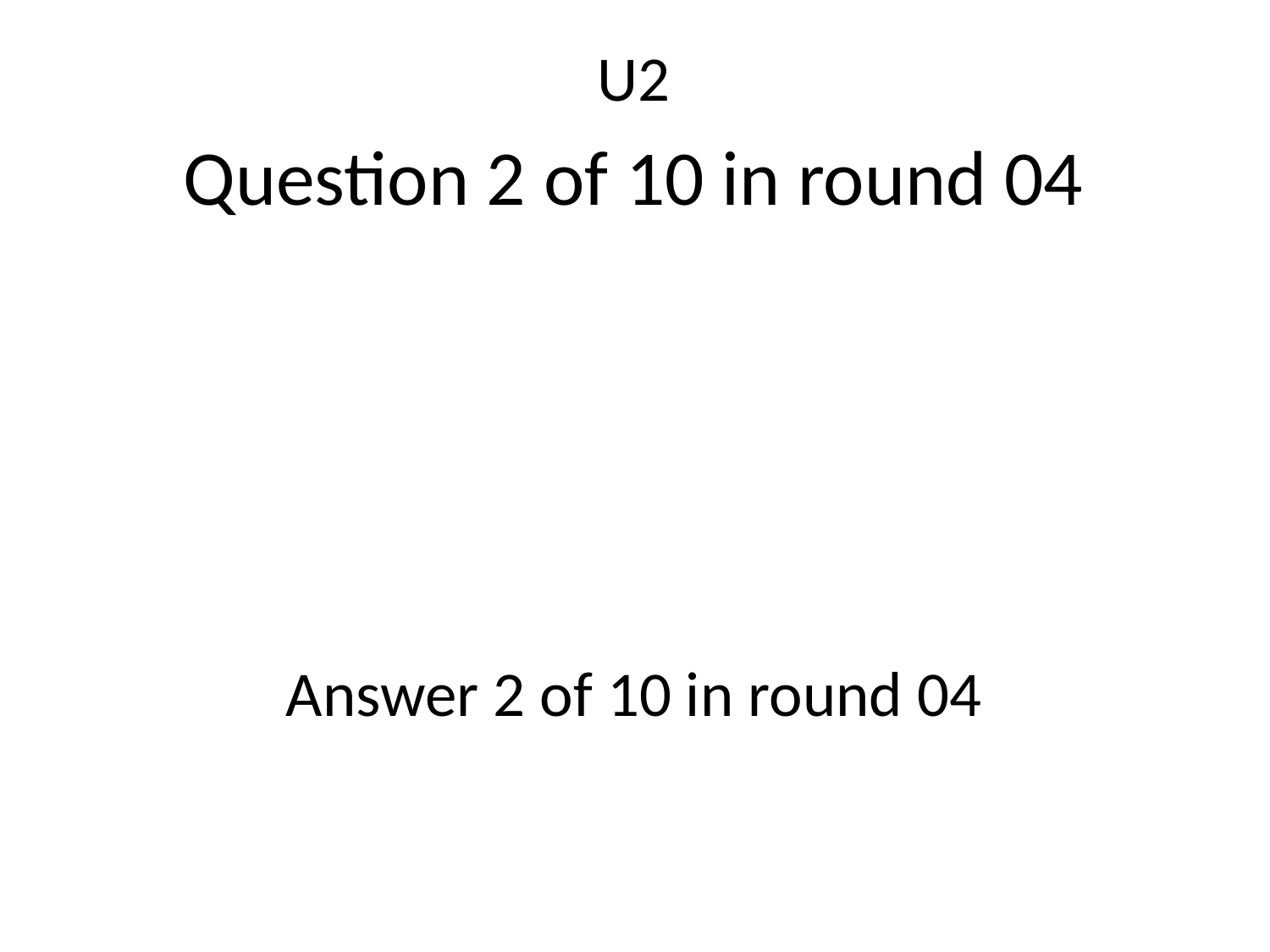

U2
Question 2 of 10 in round 04
Answer 2 of 10 in round 04